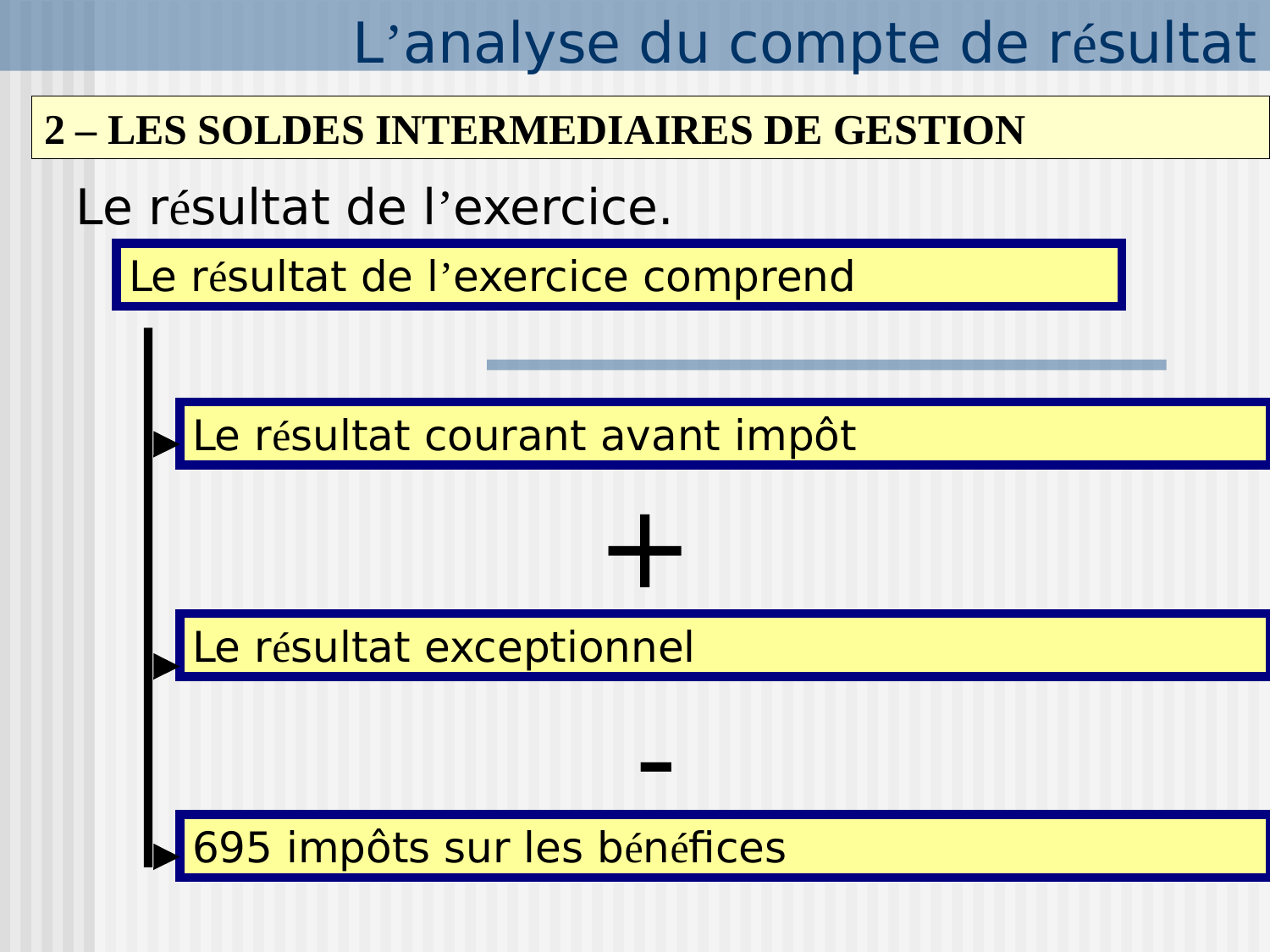

# L’analyse du compte de résultat
2 – LES SOLDES INTERMEDIAIRES DE GESTION
Le résultat de l’exercice.
Le résultat de l’exercice comprend

Le résultat courant avant impôt

+
Le résultat exceptionnel

-
695 impôts sur les bénéfices